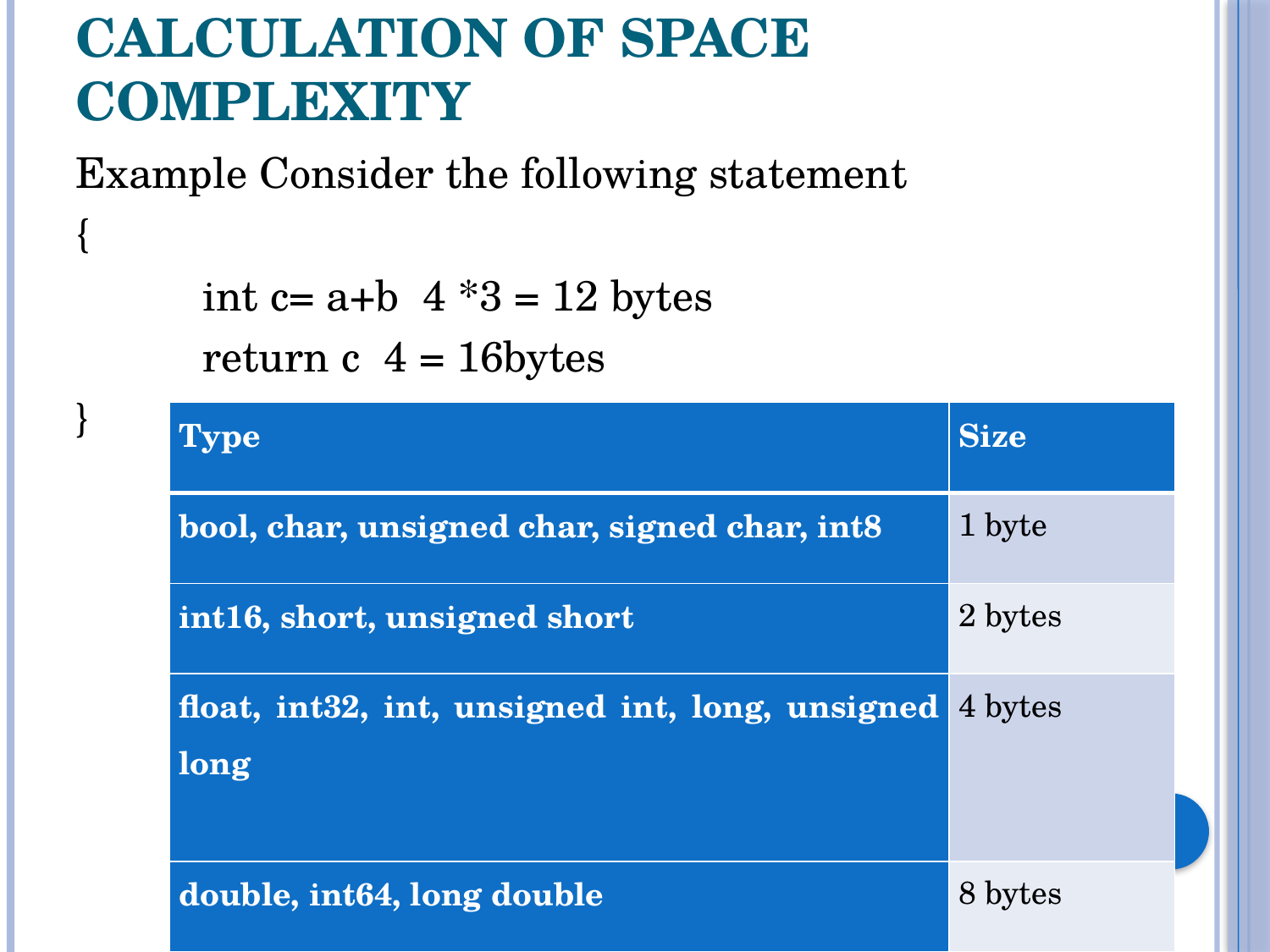

# Calculation of Space complexity
Example Consider the following statement
{
 	int c= a+b  4 *3 = 12 bytes
	return c  4 = 16bytes
}

| Type | Size |
| --- | --- |
| bool, char, unsigned char, signed char, int8 | 1 byte |
| int16, short, unsigned short | 2 bytes |
| float, int32, int, unsigned int, long, unsigned long | 4 bytes |
| double, int64, long double | 8 bytes |